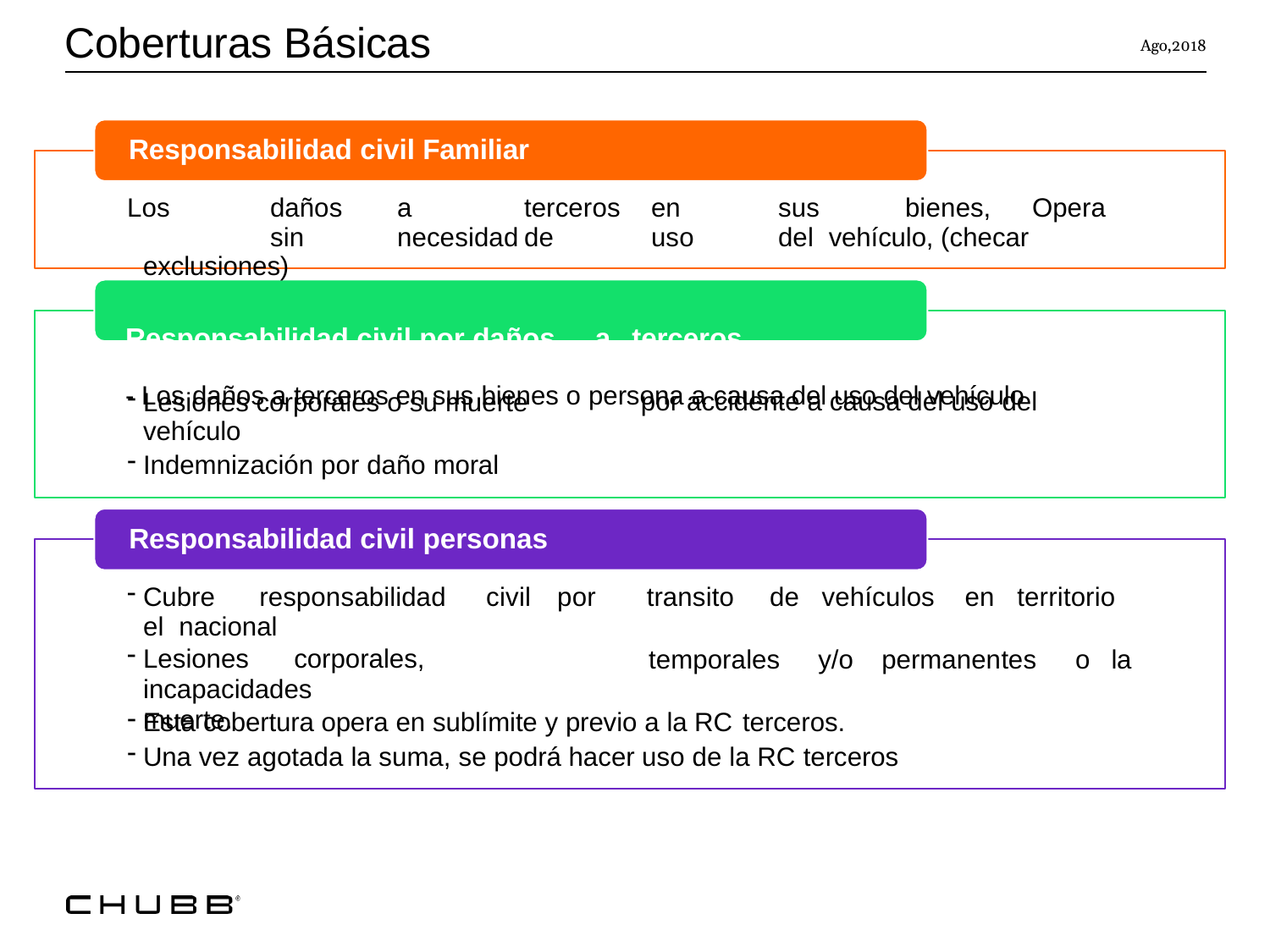

# Coberturas Básicas
Ago,2018

Responsabilidad civil Familiar
Los	daños	a	terceros	en	sus	bienes,	Opera	sin	necesidad	de	uso	del  vehículo, (checar exclusiones)

Responsabilidad civil por daños	a	terceros
- Los daños a terceros en sus bienes o persona a causa del uso del vehículo

Lesiones corporales o su muerte  vehículo
Indemnización por daño moral
por accidente a causa del uso del

Responsabilidad civil personas

Cubre	responsabilidad	civil	por	el  nacional
Lesiones	corporales,	incapacidades
muerte.
transito	de	vehículos	en	territorio
temporales	y/o	permanentes	o	la
Esta cobertura opera en sublímite y previo a la RC terceros.
Una vez agotada la suma, se podrá hacer uso de la RC terceros